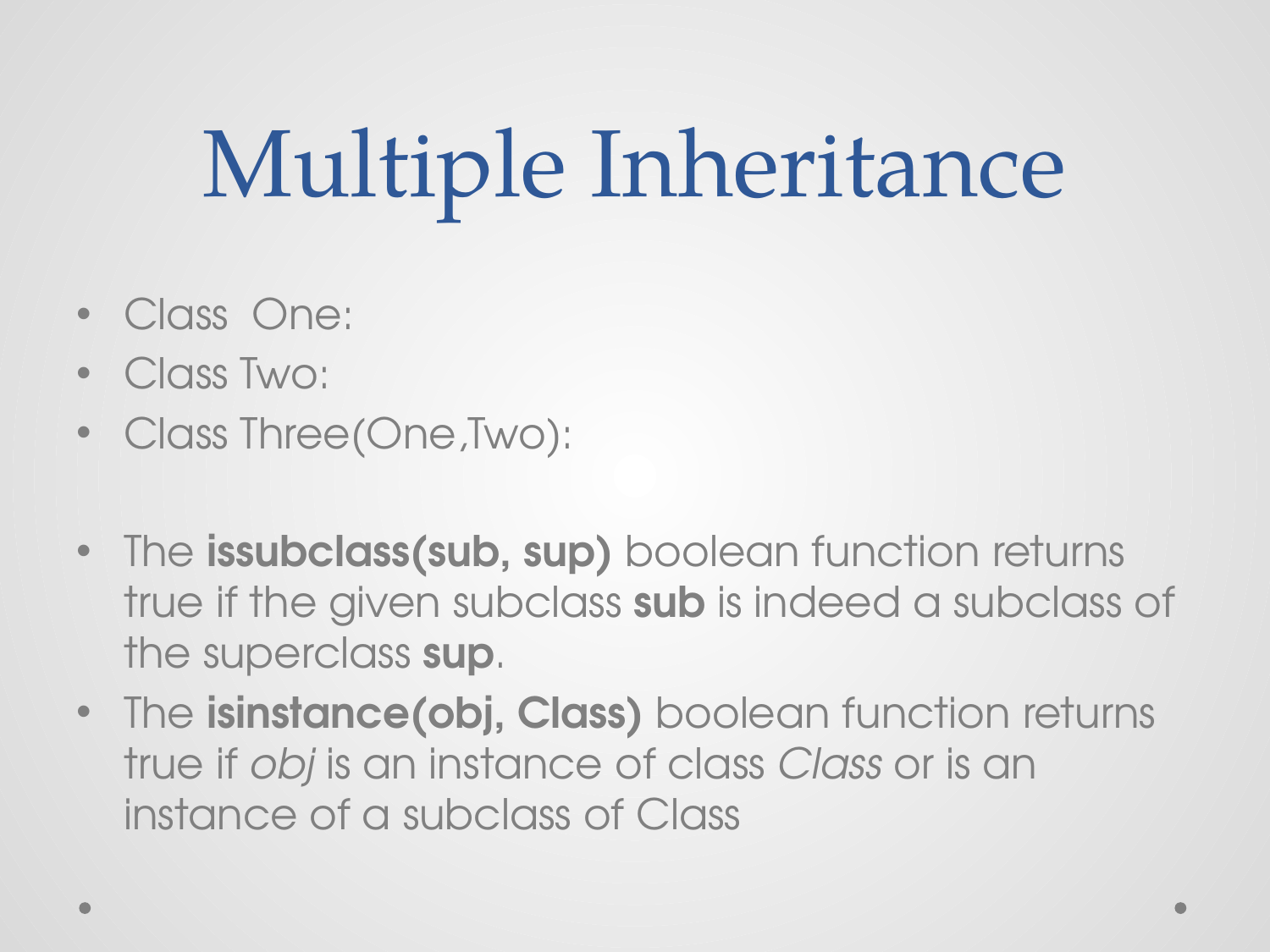

# Multiple Inheritance

Class  One:
Class Two:
Class Three(One,Two):

The issubclass(sub, sup) boolean function returns true if the given subclass sub is indeed a subclass of the superclass sup.
The isinstance(obj, Class) boolean function returns true if obj is an instance of class Class or is an instance of a subclass of Class